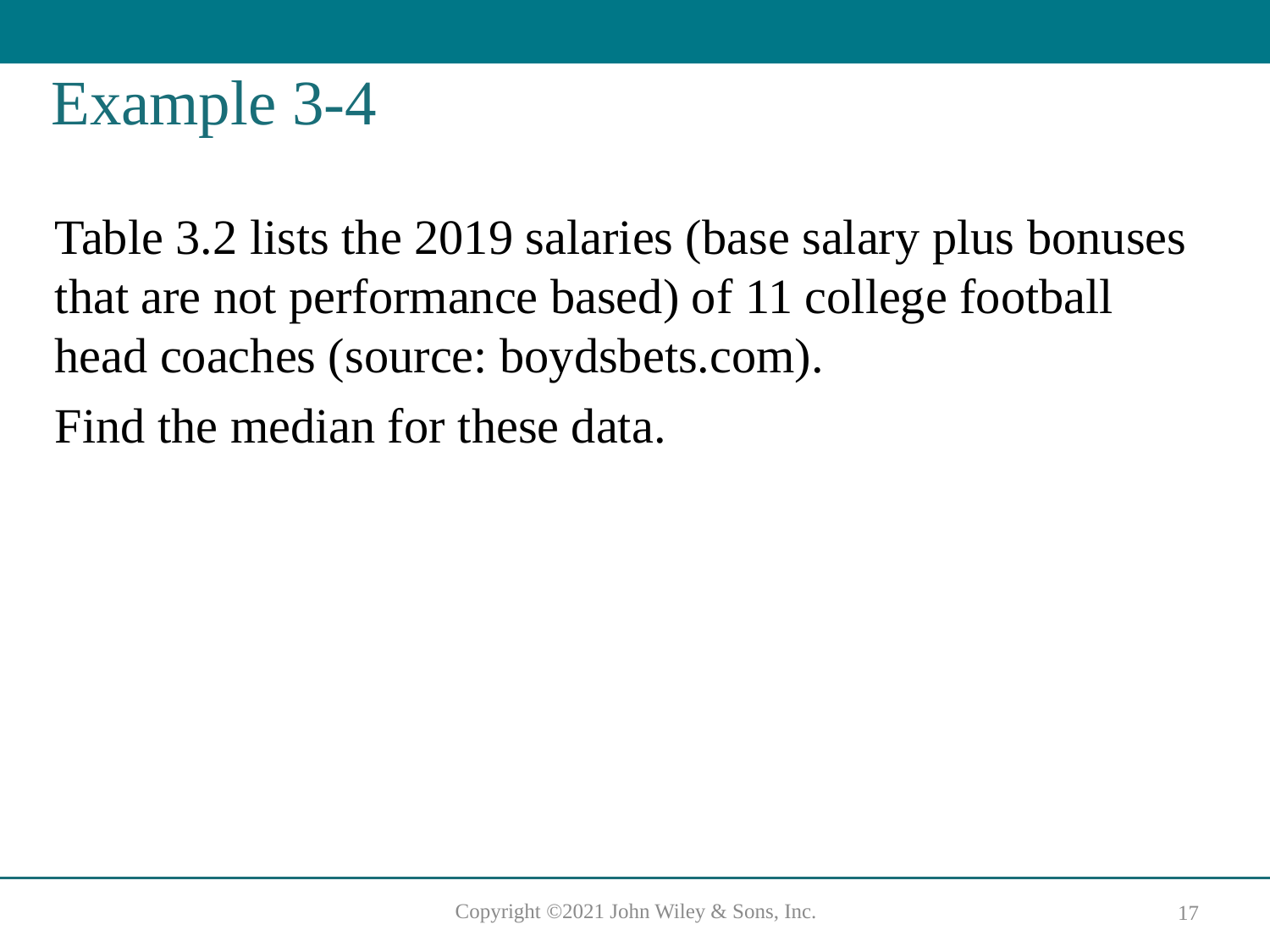

# Example 3-4
Table 3.2 lists the 2019 salaries (base salary plus bonuses that are not performance based) of 11 college football head coaches (source: boydsbets.com).
Find the median for these data.